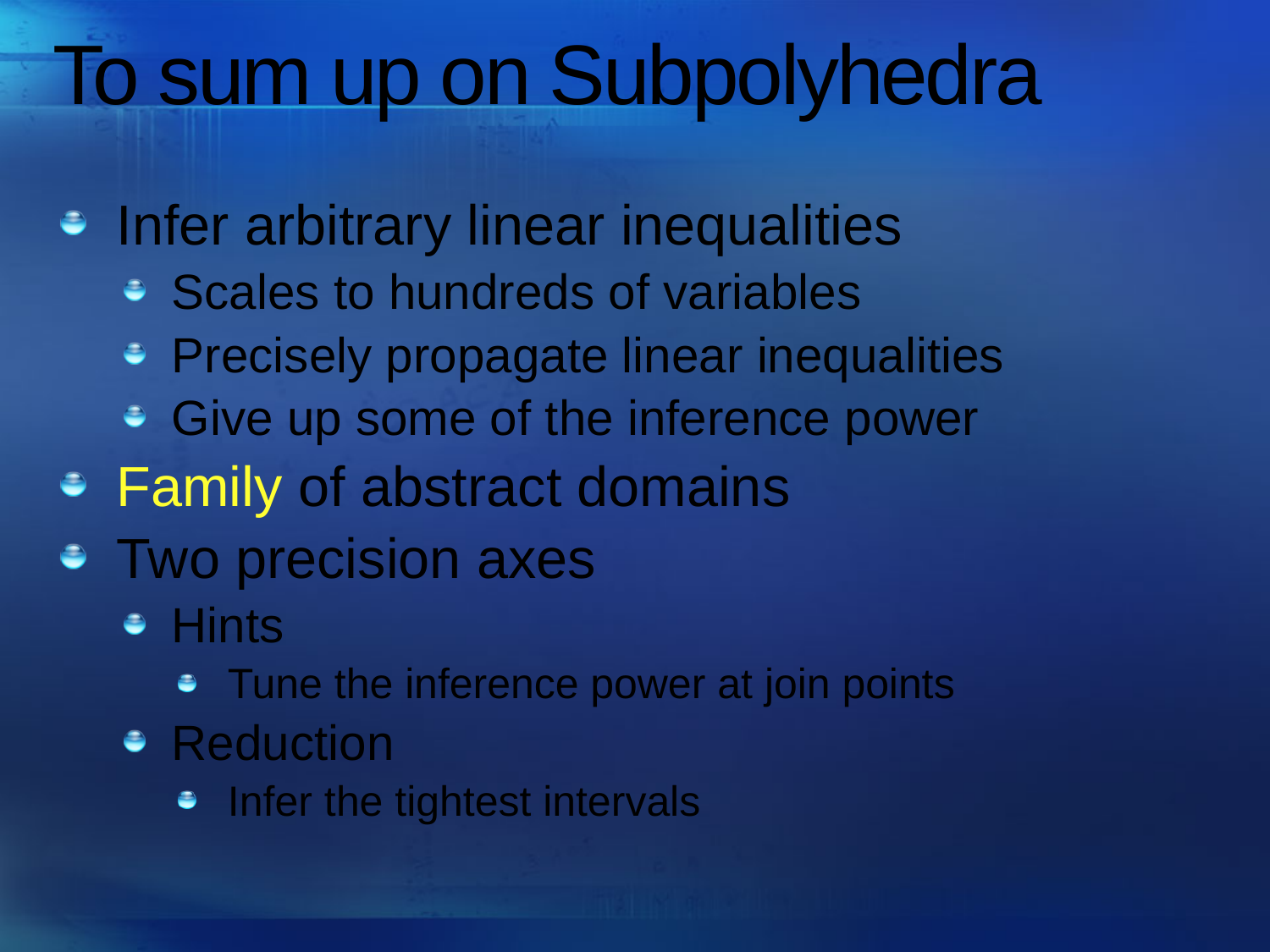

# To sum up on Subpolyhedra
Infer arbitrary linear inequalities
Scales to hundreds of variables
Precisely propagate linear inequalities
Give up some of the inference power
Family of abstract domains
Two precision axes
Hints
Tune the inference power at join points
Reduction
Infer the tightest intervals